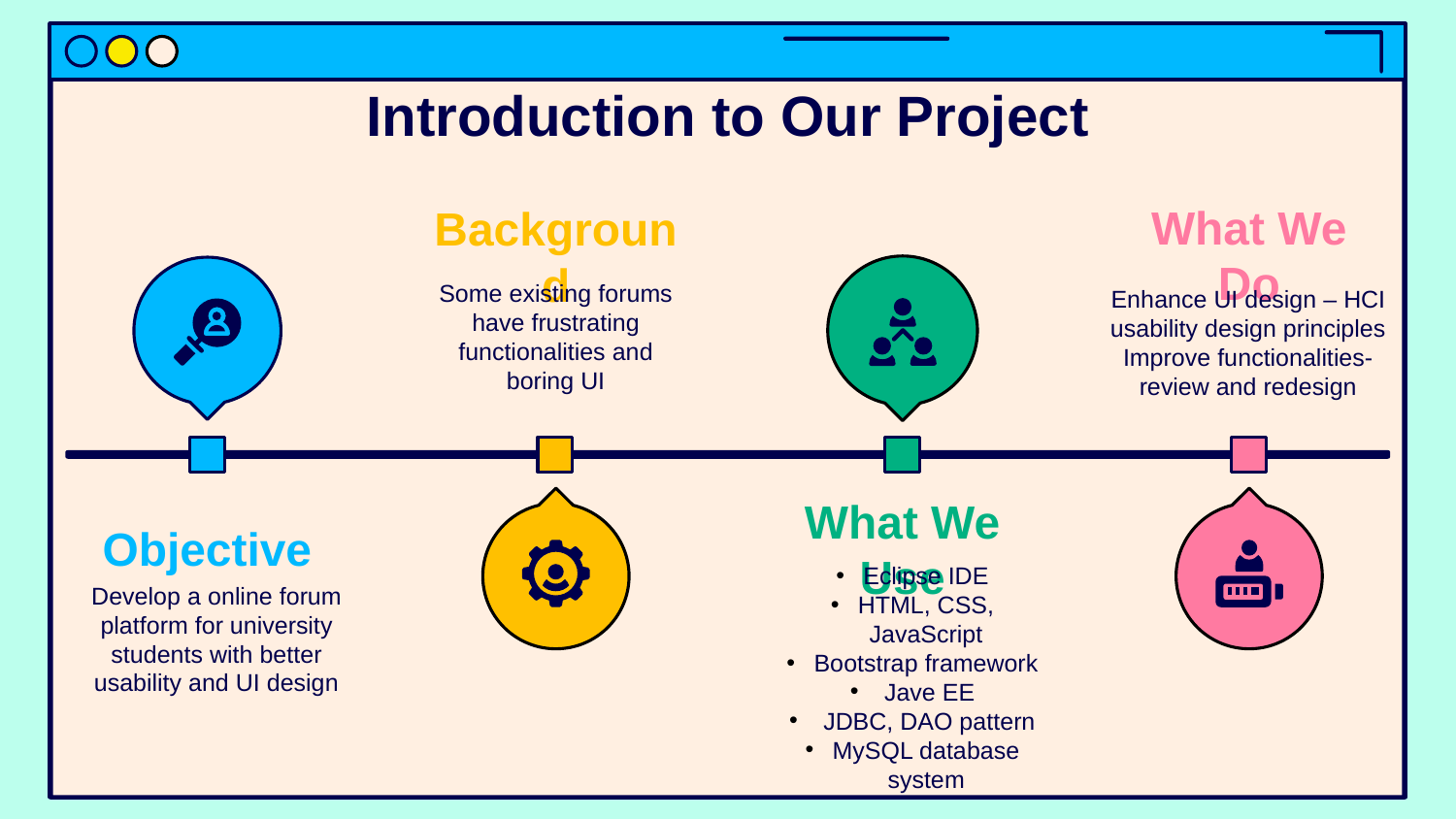

# Introduction to Our Project
What We Do
Background

Some existing forums have frustrating functionalities and boring UI
Enhance UI design – HCI usability design principles
Improve functionalities- review and redesign

Objective
What We Use

Eclipse IDE
HTML, CSS, JavaScript
Bootstrap framework
 Jave EE
 JDBC, DAO pattern
MySQL database system
Develop a online forum platform for university students with better usability and UI design